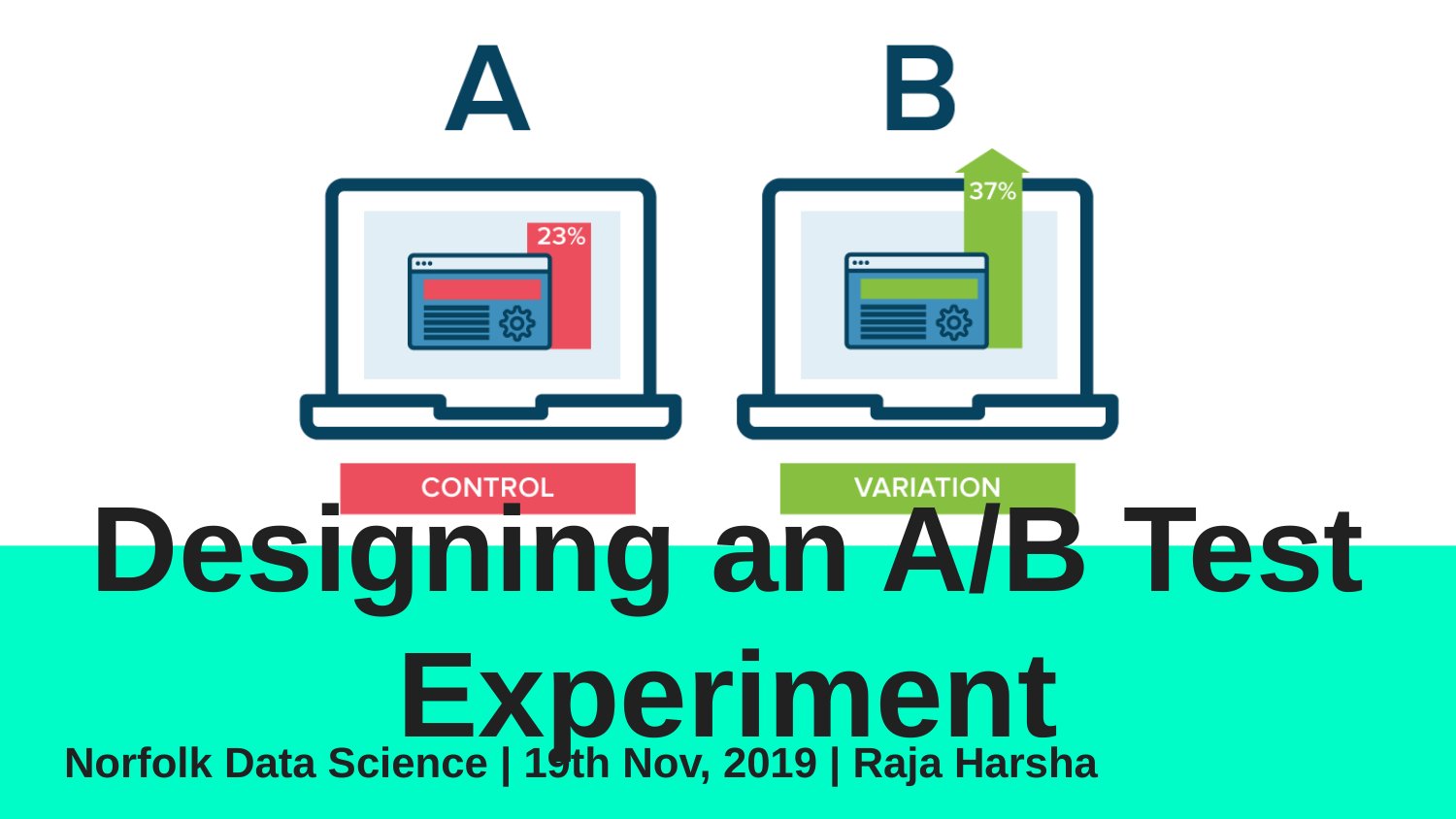

# Designing an A/B Test Experiment
Norfolk Data Science | 19th Nov, 2019 | Raja Harsha